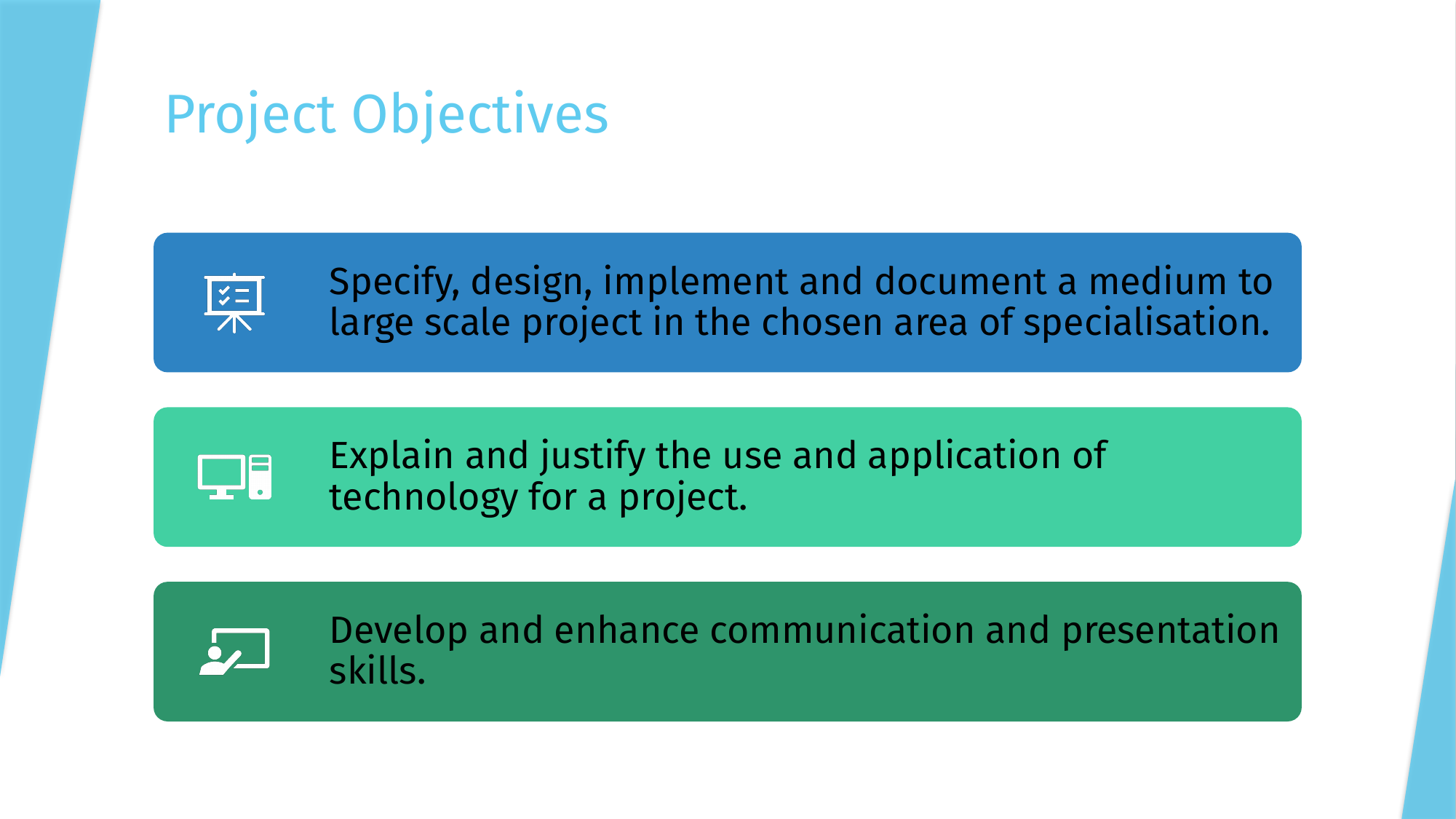

# Project Objectives
Specify, design, implement and document a medium to large scale project in the chosen area of specialisation.
Explain and justify the use and application of technology for a project.
Develop and enhance communication and presentation skills.